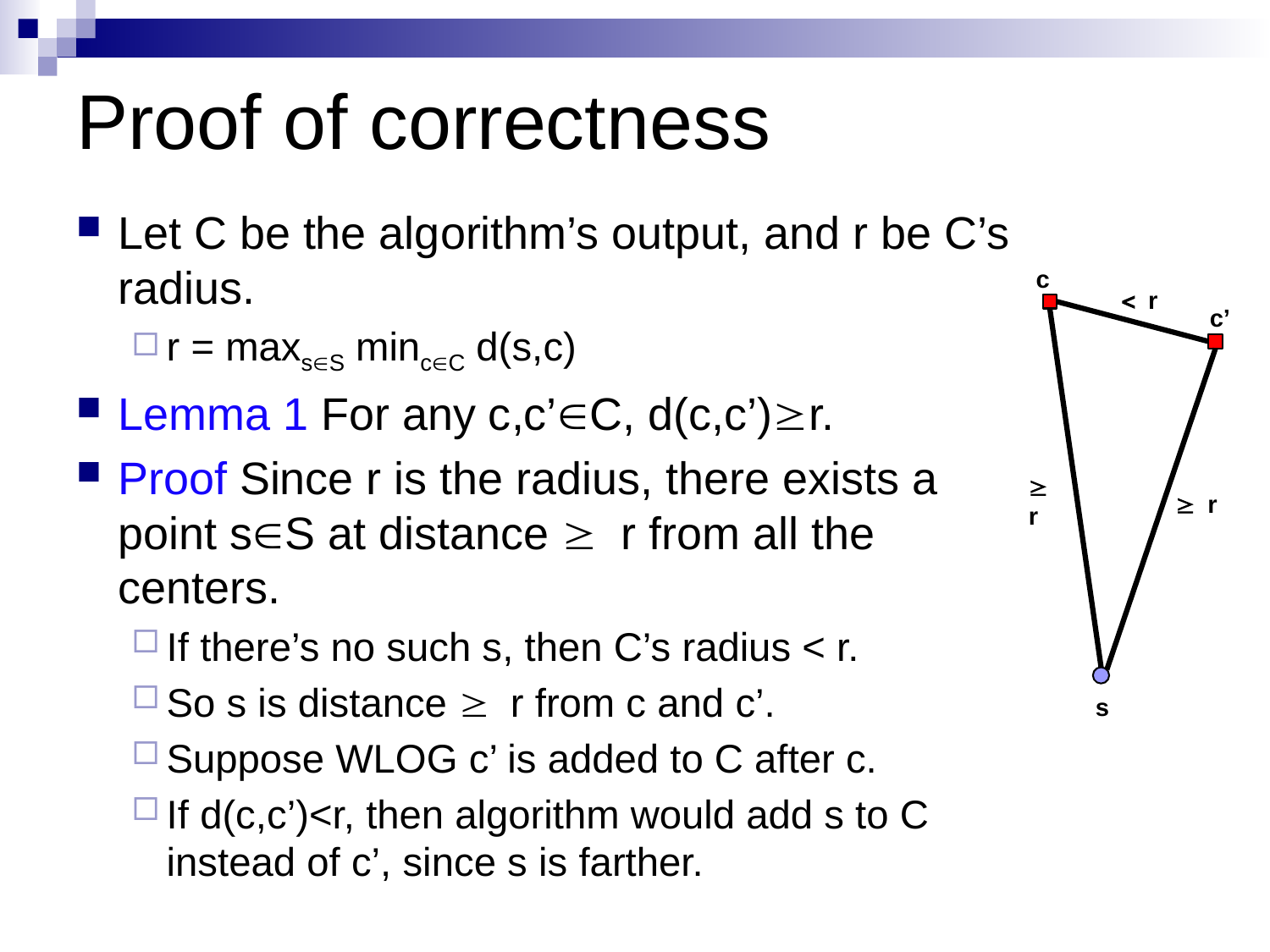

# Proof of correctness
Let C be the algorithm’s output, and r be C’s radius.
r = maxs∈S minc∈C d(s,c)
Lemma 1 For any c,c’∈C, d(c,c’)≥r.
Proof Since r is the radius, there exists a point s∈S at distance ≥ r from all the centers.
If there’s no such s, then C’s radius < r.
So s is distance ≥ r from c and c’.
Suppose WLOG c’ is added to C after c.
If d(c,c’)<r, then algorithm would add s to C instead of c’, since s is farther.
c

c’

≥ r
≥ r

s
< r